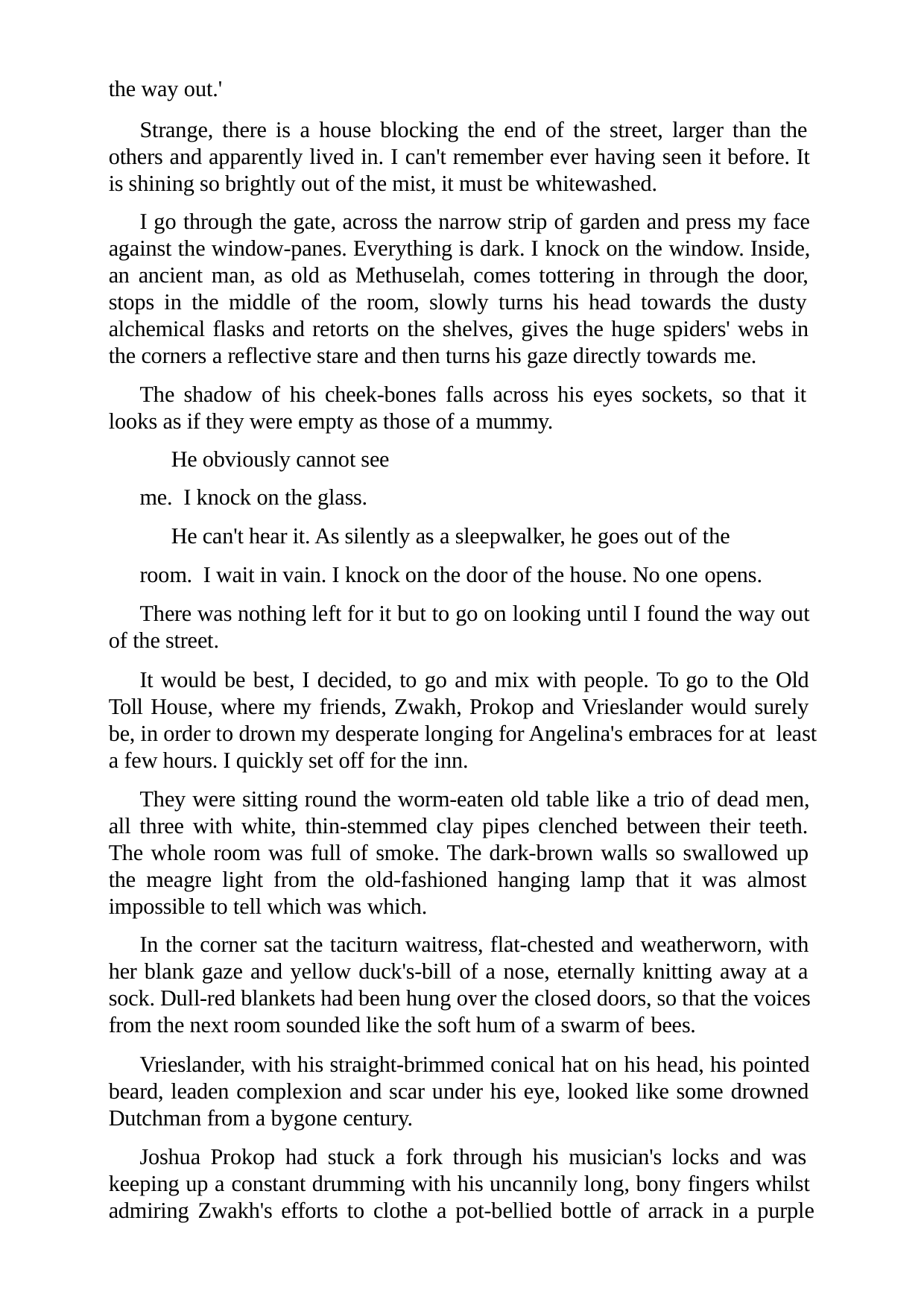

the way out.'
Strange, there is a house blocking the end of the street, larger than the  others and apparently lived in. I can't remember ever having seen it before. It  is shining so brightly out of the mist, it must be whitewashed.
I go through the gate, across the narrow strip of garden and press my face  against the window-panes. Everything is dark. I knock on the window. Inside,  an ancient man, as old as Methuselah, comes tottering in through the door,  stops in the middle of the room, slowly turns his head towards the dusty  alchemical flasks and retorts on the shelves, gives the huge spiders' webs in  the corners a reflective stare and then turns his gaze directly towards me.
The shadow of his cheek-bones falls across his eyes sockets, so that it  looks as if they were empty as those of a mummy.
He obviously cannot see me.  I knock on the glass.
He can't hear it. As silently as a sleepwalker, he goes out of the room.  I wait in vain. I knock on the door of the house. No one opens.
There was nothing left for it but to go on looking until I found the way out  of the street.
It would be best, I decided, to go and mix with people. To go to the Old  Toll House, where my friends, Zwakh, Prokop and Vrieslander would surely  be, in order to drown my desperate longing for Angelina's embraces for at  least a few hours. I quickly set off for the inn.
They were sitting round the worm-eaten old table like a trio of dead men,  all three with white, thin-stemmed clay pipes clenched between their teeth.  The whole room was full of smoke. The dark-brown walls so swallowed up  the meagre light from the old-fashioned hanging lamp that it was almost  impossible to tell which was which.
In the corner sat the taciturn waitress, flat-chested and weatherworn, with  her blank gaze and yellow duck's-bill of a nose, eternally knitting away at a  sock. Dull-red blankets had been hung over the closed doors, so that the voices  from the next room sounded like the soft hum of a swarm of bees.
Vrieslander, with his straight-brimmed conical hat on his head, his pointed  beard, leaden complexion and scar under his eye, looked like some drowned  Dutchman from a bygone century.
Joshua Prokop had stuck a fork through his musician's locks and was  keeping up a constant drumming with his uncannily long, bony fingers whilst  admiring Zwakh's efforts to clothe a pot-bellied bottle of arrack in a purple